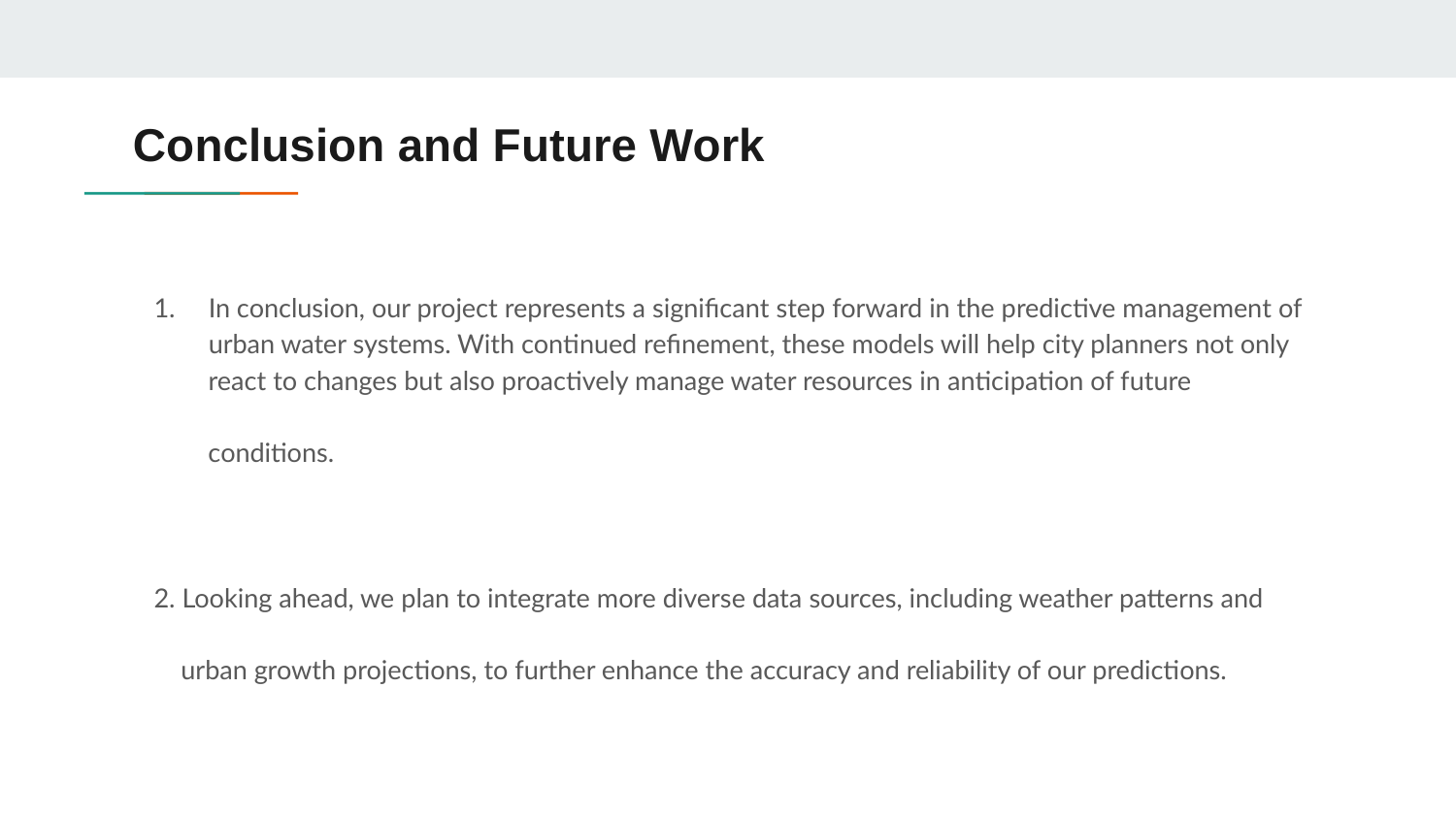

# Conclusion and Future Work
In conclusion, our project represents a significant step forward in the predictive management of urban water systems. With continued refinement, these models will help city planners not only
        react to changes but also proactively manage water resources in anticipation of future
        conditions.

2. Looking ahead, we plan to integrate more diverse data sources, including weather patterns and
    urban growth projections, to further enhance the accuracy and reliability of our predictions.